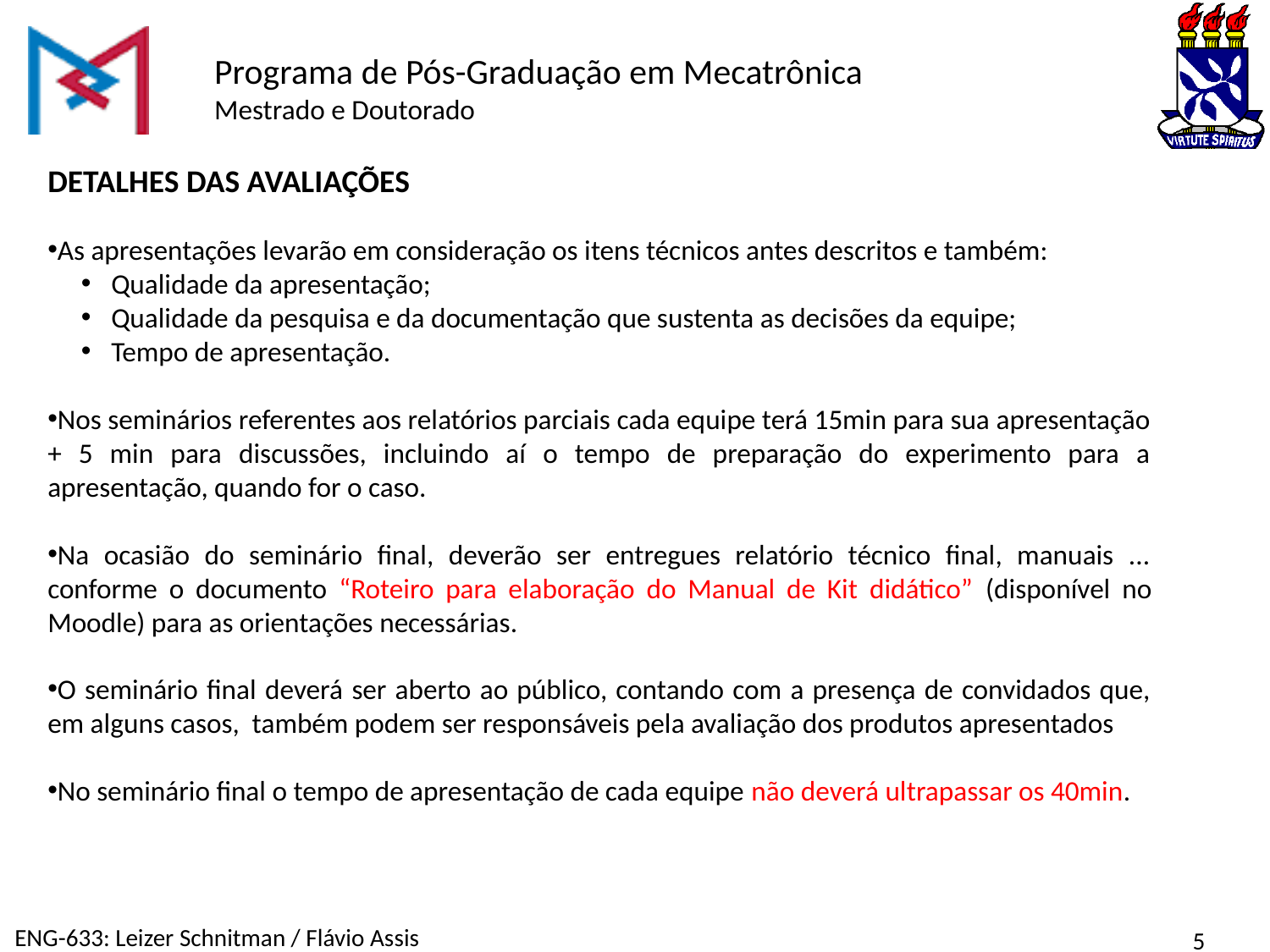

DETALHES DAS AVALIAÇÕES

As apresentações levarão em consideração os itens técnicos antes descritos e também:
Qualidade da apresentação;
Qualidade da pesquisa e da documentação que sustenta as decisões da equipe;
Tempo de apresentação.

Nos seminários referentes aos relatórios parciais cada equipe terá 15min para sua apresentação + 5 min para discussões, incluindo aí o tempo de preparação do experimento para a apresentação, quando for o caso.

Na ocasião do seminário final, deverão ser entregues relatório técnico final, manuais ... conforme o documento “Roteiro para elaboração do Manual de Kit didático” (disponível no Moodle) para as orientações necessárias.

O seminário final deverá ser aberto ao público, contando com a presença de convidados que, em alguns casos,  também podem ser responsáveis pela avaliação dos produtos apresentados

No seminário final o tempo de apresentação de cada equipe não deverá ultrapassar os 40min.